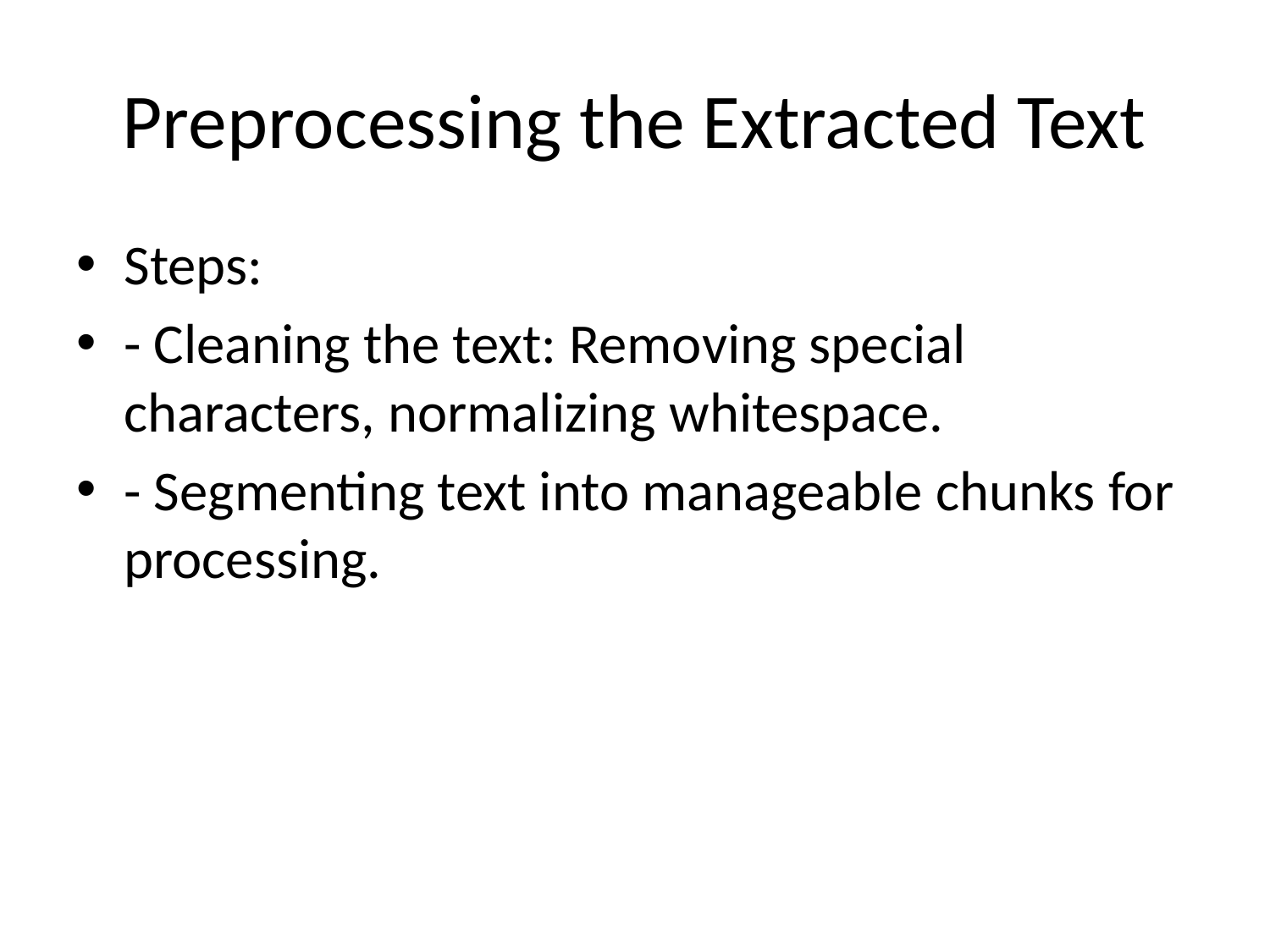

# Preprocessing the Extracted Text
Steps:
- Cleaning the text: Removing special characters, normalizing whitespace.
- Segmenting text into manageable chunks for processing.